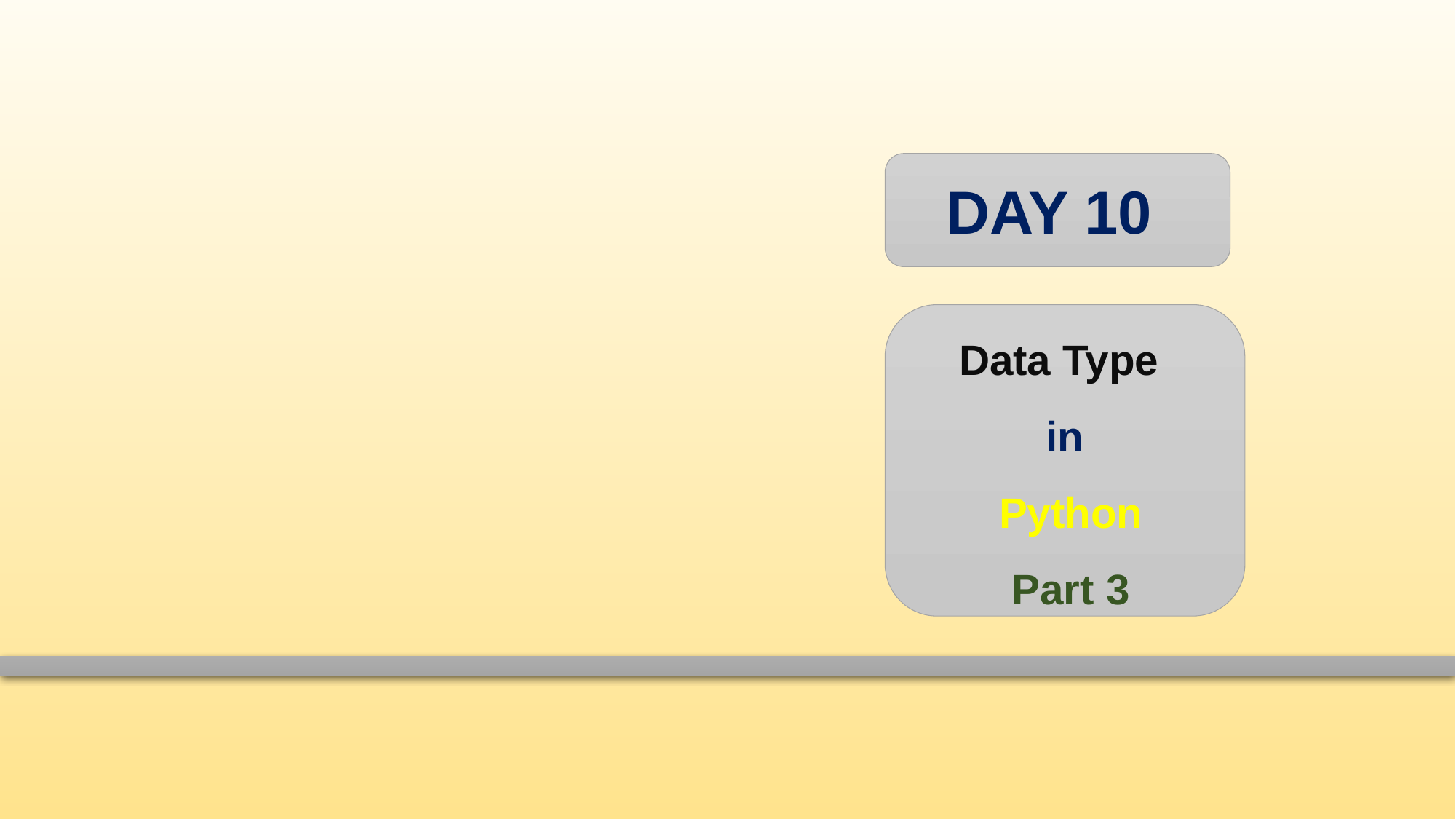

DAY 10
Data Type
in
 Python
 Part 3